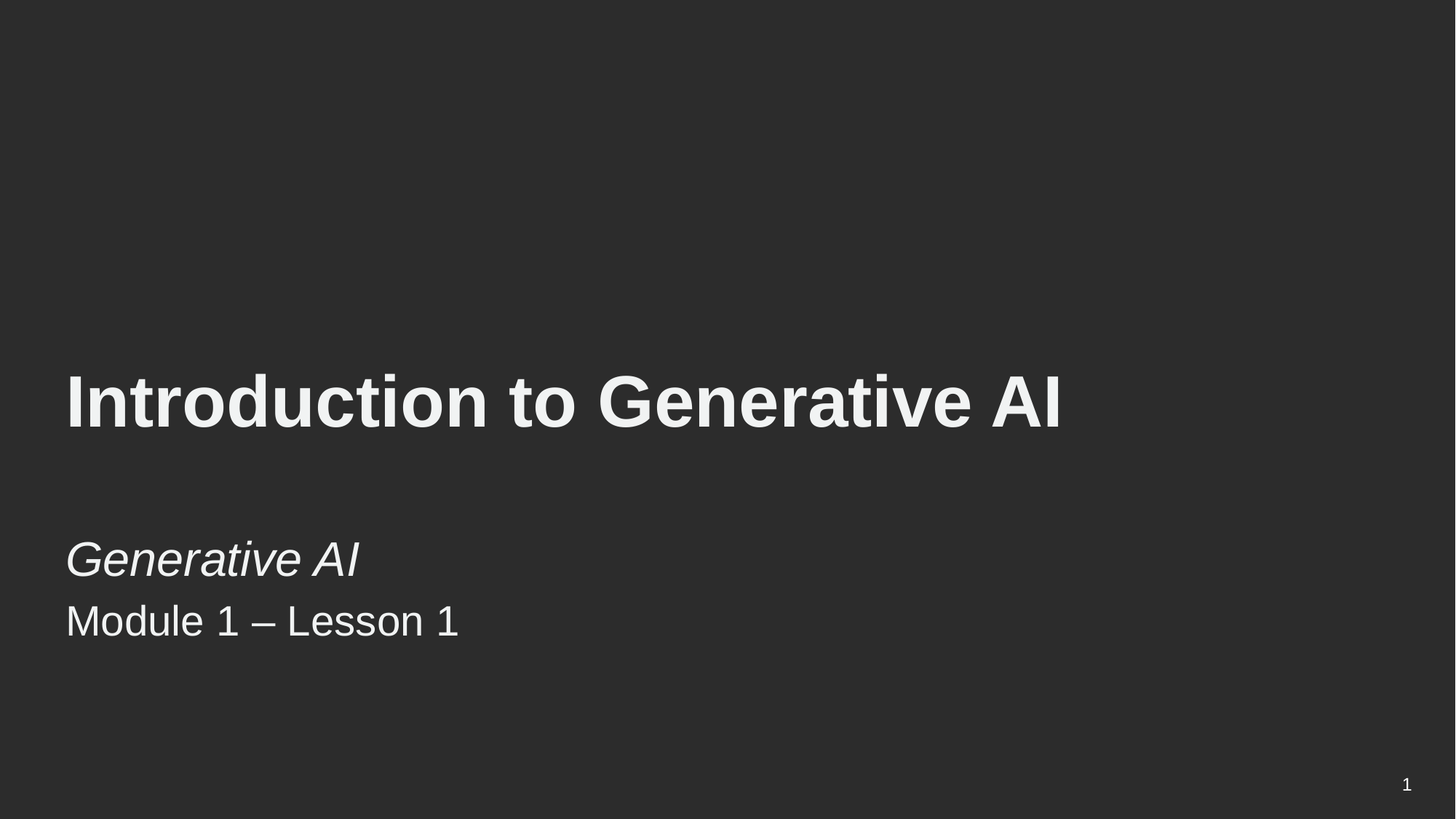

Introduction to Generative AI
Generative AI
Module 1 – Lesson 1
1